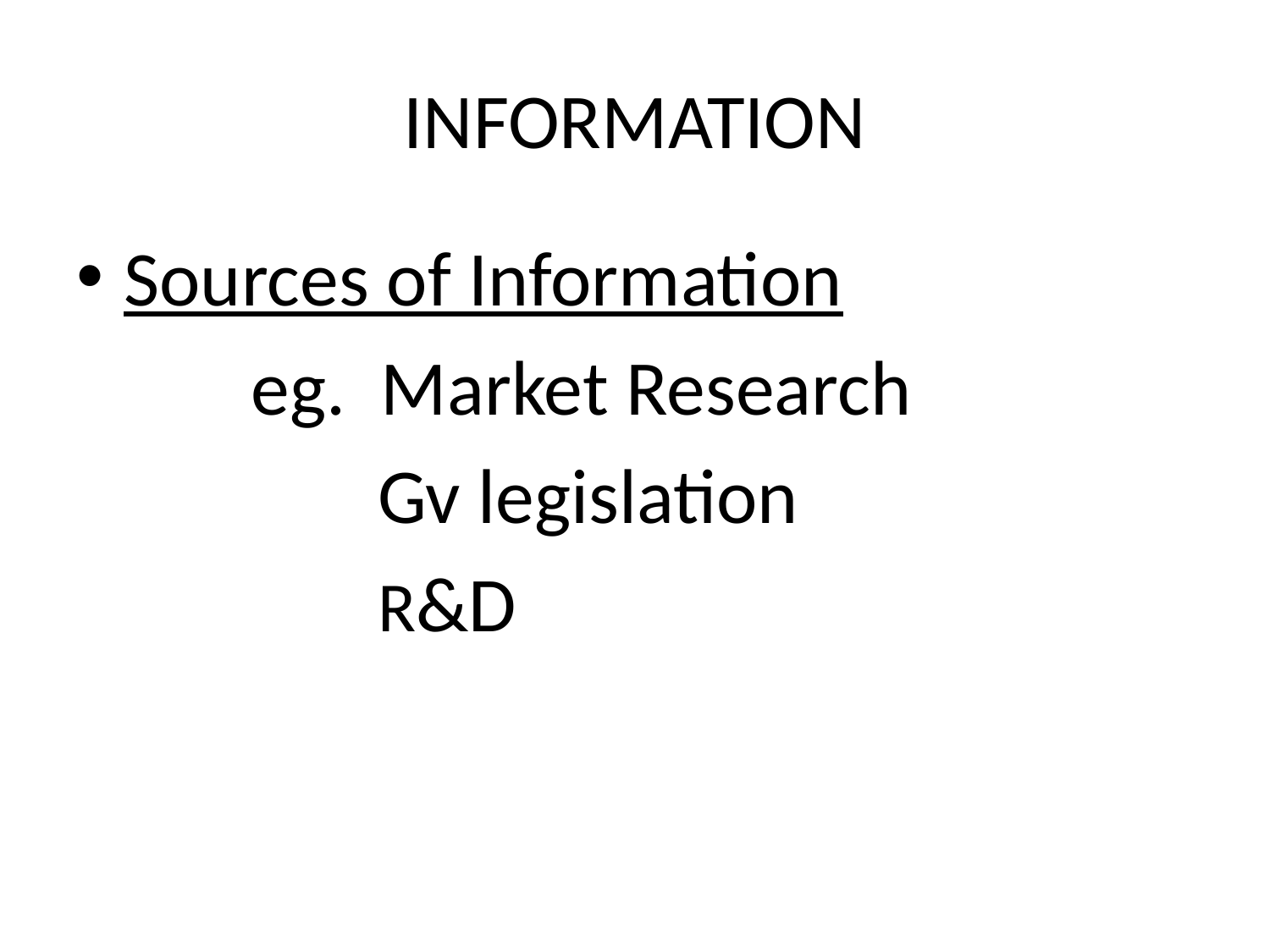

# INFORMATION
Sources of Information
		eg.  Market Research
			Gv legislation
			R&D